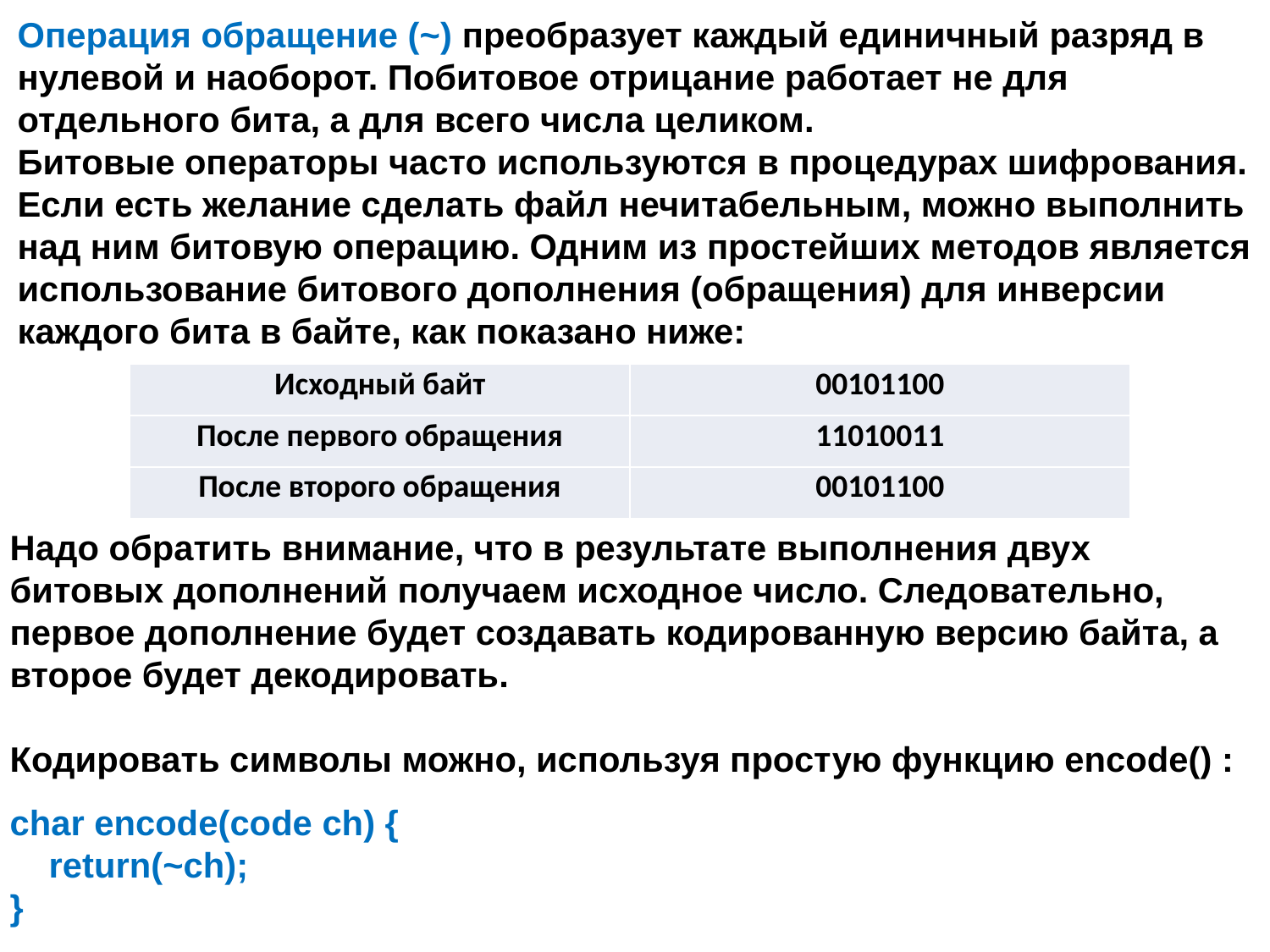

Операция обращение (~) преобразует каждый единичный разряд в нулевой и наоборот. Побитовое отрицание работает не для отдельного бита, а для всего числа целиком.
Битовые операторы часто используются в процедурах шифрования. Если есть желание сделать файл нечитабельным, можно выполнить над ним битовую операцию. Одним из простейших методов является использование битового дополнения (обращения) для инверсии каждого бита в байте, как показано ниже:
| Исходный байт | 00101100 |
| --- | --- |
| После первого обращения | 11010011 |
| После второго обращения | 00101100 |
Надо обратить внимание, что в результате выполнения двух битовых дополнений получаем исходное число. Следовательно, первое дополнение будет создавать кодированную версию байта, а второе будет декодировать.

Кодировать символы можно, используя простую функцию encode() :
char encode(code ch) {
    return(~ch);
}